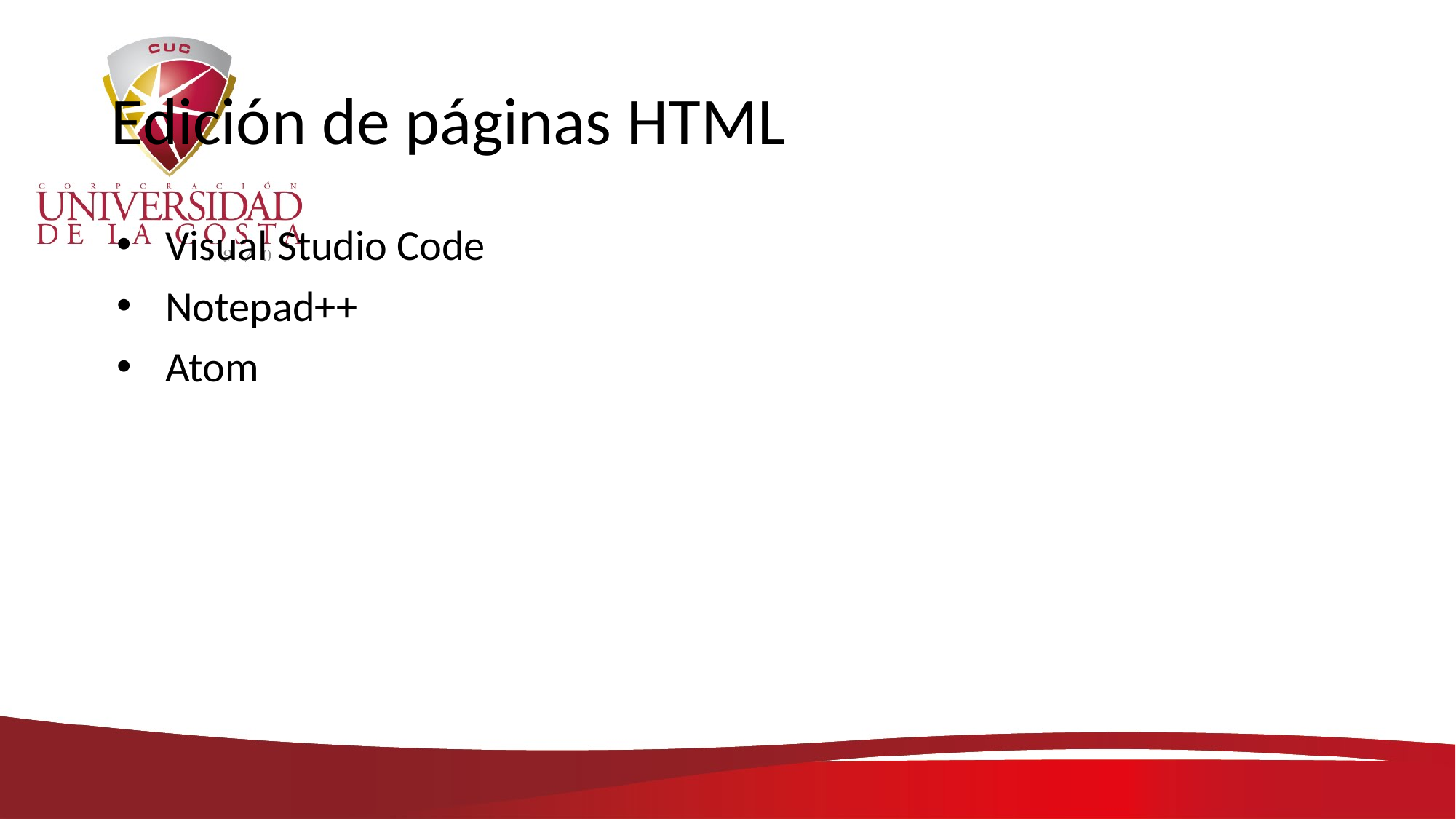

# Edición de páginas HTML
Visual Studio Code
Notepad++
Atom